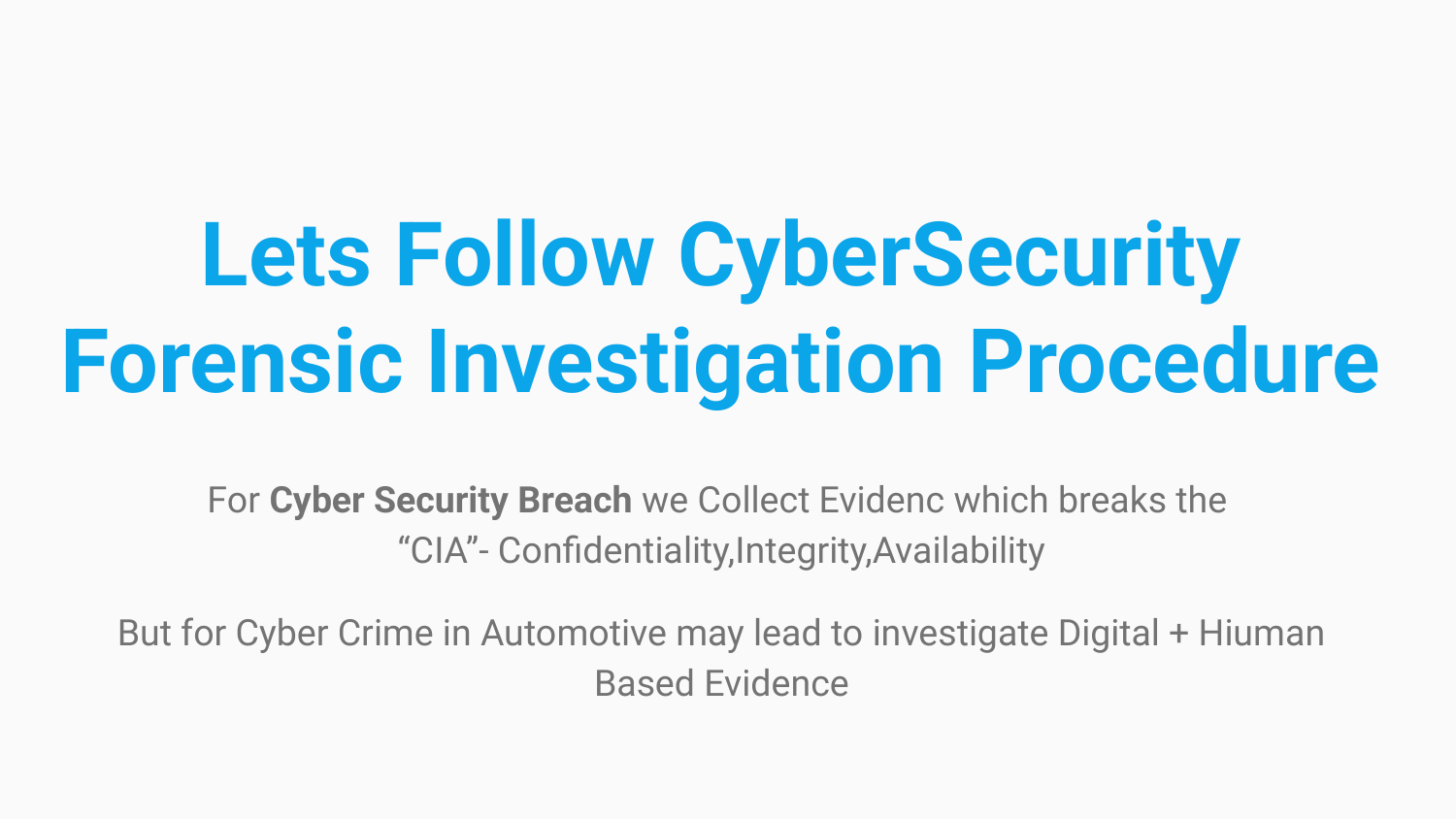

# Lets Follow CyberSecurity Forensic Investigation Procedure
For Cyber Security Breach we Collect Evidenc which breaks the
“CIA”- Confidentiality,Integrity,Availability
But for Cyber Crime in Automotive may lead to investigate Digital + Hiuman Based Evidence